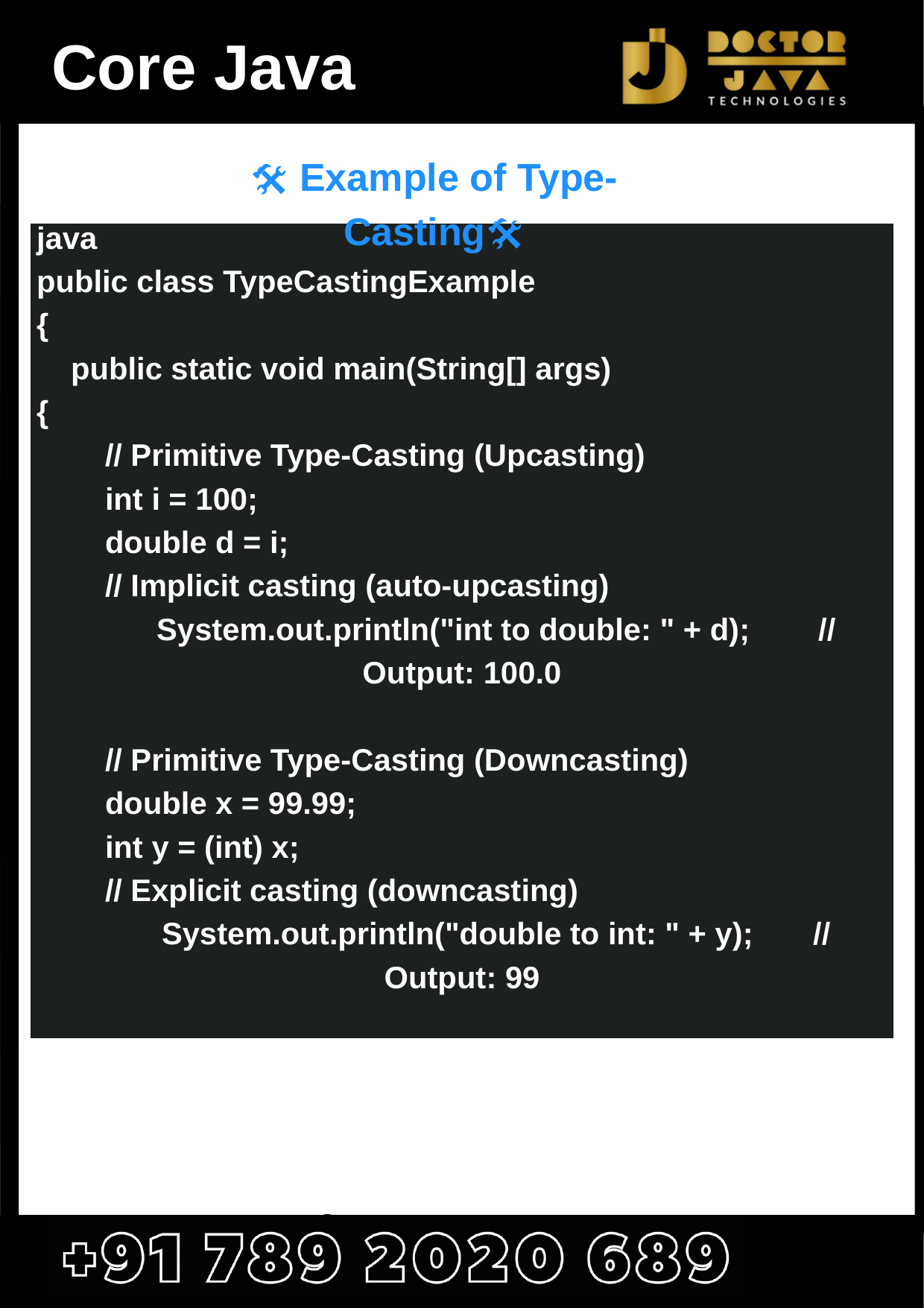

Core Java

🛠️ Example of Type-Casting🛠️

java
public class TypeCastingExample
{
    public static void main(String[] args)
{
        // Primitive Type-Casting (Upcasting)
        int i = 100;
        double d = i;
        // Implicit casting (auto-upcasting)
        System.out.println("int to double: " + d);        // Output: 100.0

        // Primitive Type-Casting (Downcasting)
        double x = 99.99;
        int y = (int) x;
        // Explicit casting (downcasting)
        System.out.println("double to int: " + y);       // Output: 99